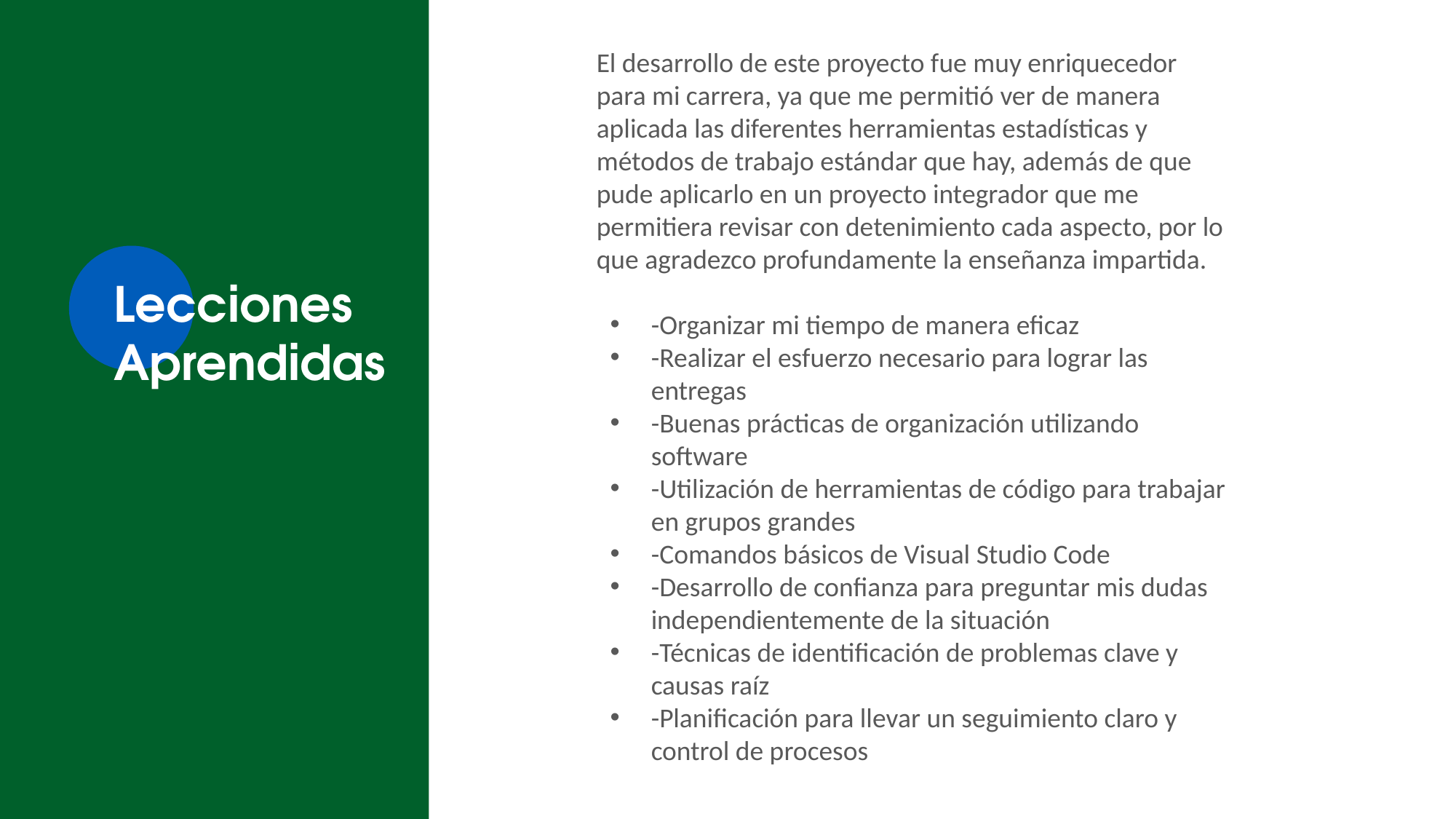

El desarrollo de este proyecto fue muy enriquecedor para mi carrera, ya que me permitió ver de manera aplicada las diferentes herramientas estadísticas y métodos de trabajo estándar que hay, además de que pude aplicarlo en un proyecto integrador que me permitiera revisar con detenimiento cada aspecto, por lo que agradezco profundamente la enseñanza impartida.

-Organizar mi tiempo de manera eficaz
-Realizar el esfuerzo necesario para lograr las entregas
-Buenas prácticas de organización utilizando software
-Utilización de herramientas de código para trabajar en grupos grandes
-Comandos básicos de Visual Studio Code
-Desarrollo de confianza para preguntar mis dudas independientemente de la situación
-Técnicas de identificación de problemas clave y causas raíz
-Planificación para llevar un seguimiento claro y control de procesos

# Lecciones Aprendidas